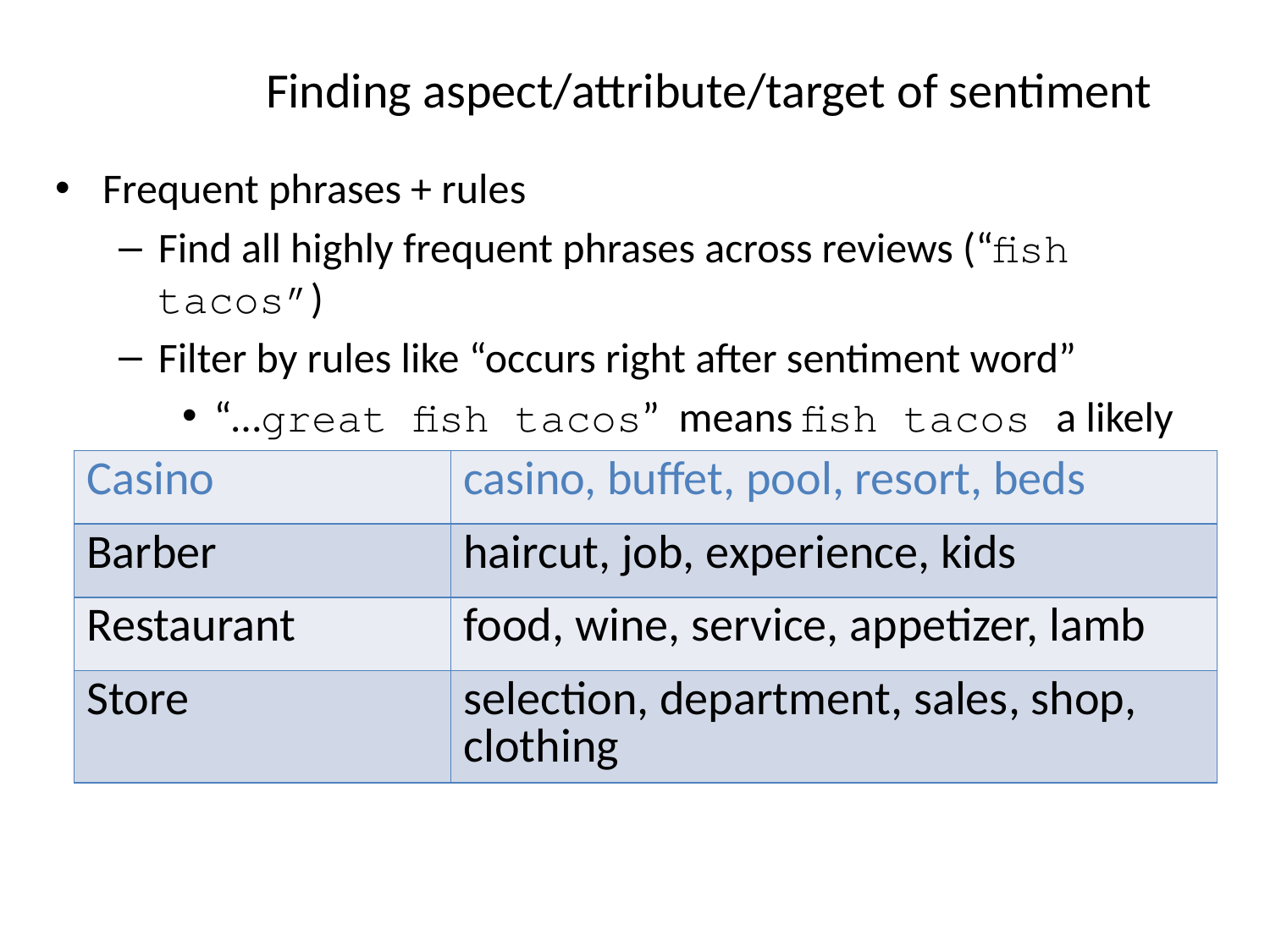

# Finding aspect/attribute/target of sentiment
Frequent phrases + rules
Find all highly frequent phrases across reviews (“fish tacos”)
Filter by rules like “occurs right after sentiment word”
“…great fish tacos”  means fish tacos a likely aspect
| Casino | casino, buffet, pool, resort, beds |
| --- | --- |
| Barber | haircut, job, experience, kids |
| Restaurant | food, wine, service, appetizer, lamb |
| Store | selection, department, sales, shop, clothing |